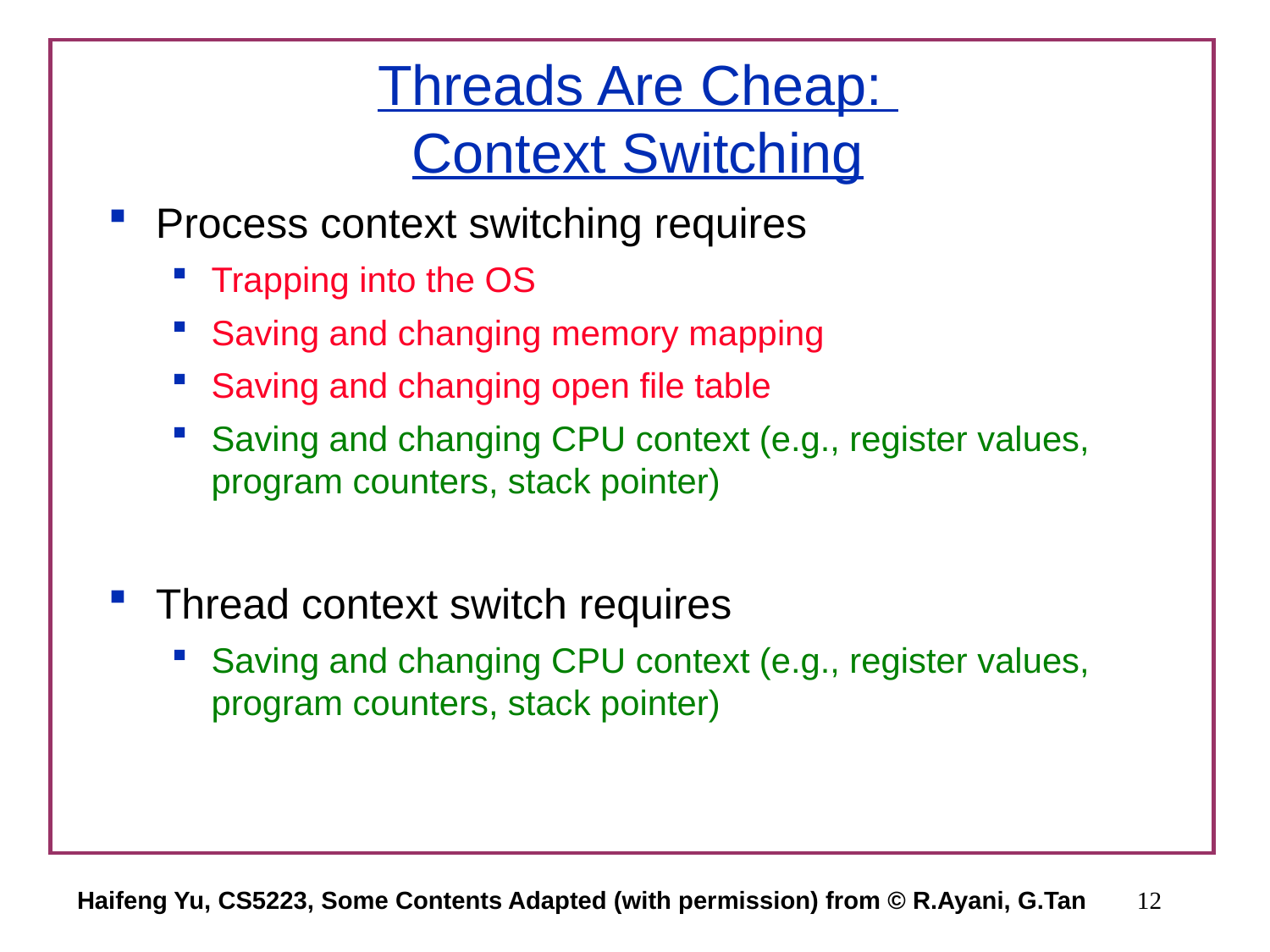

# Threads Are Cheap: Context Switching
Process context switching requires
Trapping into the OS
Saving and changing memory mapping
Saving and changing open file table
Saving and changing CPU context (e.g., register values, program counters, stack pointer)

Thread context switch requires
Saving and changing CPU context (e.g., register values, program counters, stack pointer)

Haifeng Yu, CS5223, Some Contents Adapted (with permission) from © R.Ayani, G.Tan
12